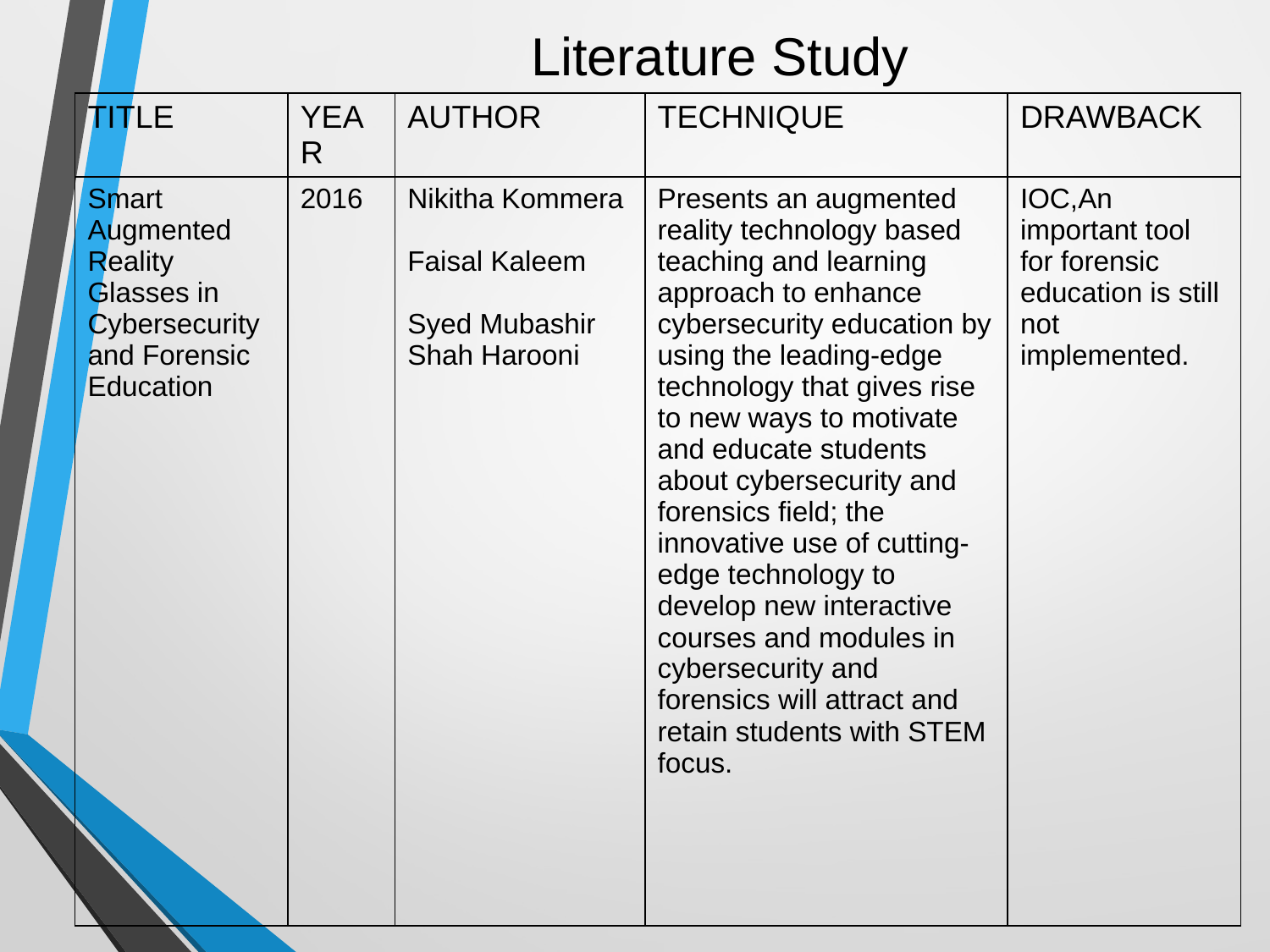

# Literature Study
| TITLE | YEAR | AUTHOR | TECHNIQUE | DRAWBACK |
| --- | --- | --- | --- | --- |
| Smart Augmented Reality Glasses in Cybersecurity and Forensic Education | 2016 | Nikitha Kommera Faisal Kaleem Syed Mubashir Shah Harooni | Presents an augmented reality technology based teaching and learning approach to enhance cybersecurity education by using the leading-edge technology that gives rise to new ways to motivate and educate students about cybersecurity and forensics field; the innovative use of cutting-edge technology to develop new interactive courses and modules in cybersecurity and forensics will attract and retain students with STEM focus. | IOC,An important tool for forensic education is still not implemented. |